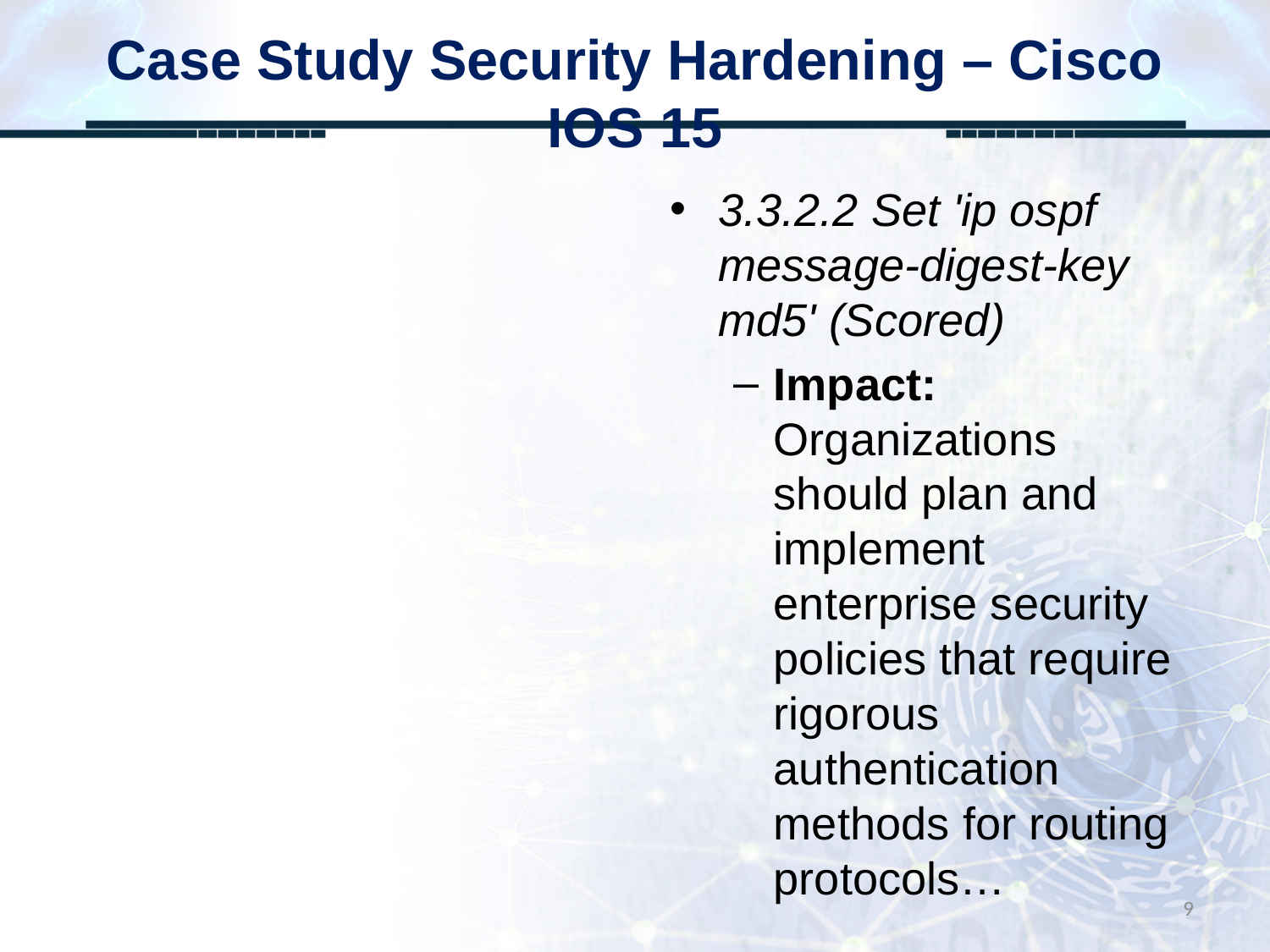

# Case Study Security Hardening – Cisco IOS 15
3.3.2.2 Set 'ip ospf message-digest-key md5' (Scored)
Impact: Organizations should plan and implement enterprise security policies that require rigorous authentication methods for routing protocols…
9